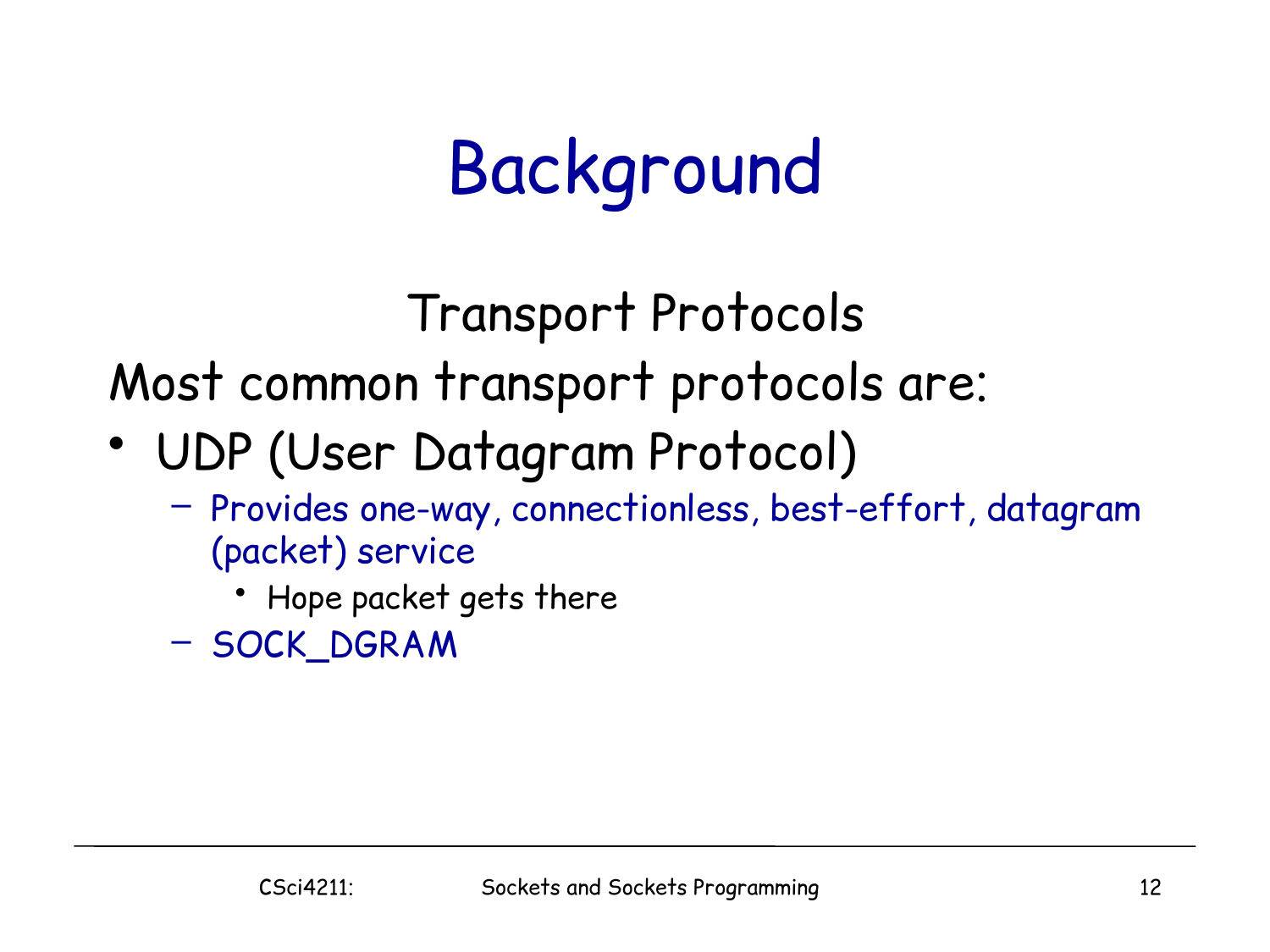

# Background
Transport Protocols
Most common transport protocols are:
UDP (User Datagram Protocol)
Provides one-way, connectionless, best-effort, datagram (packet) service
Hope packet gets there
SOCK_DGRAM

CSci4211:                    Sockets and Sockets Programming
12